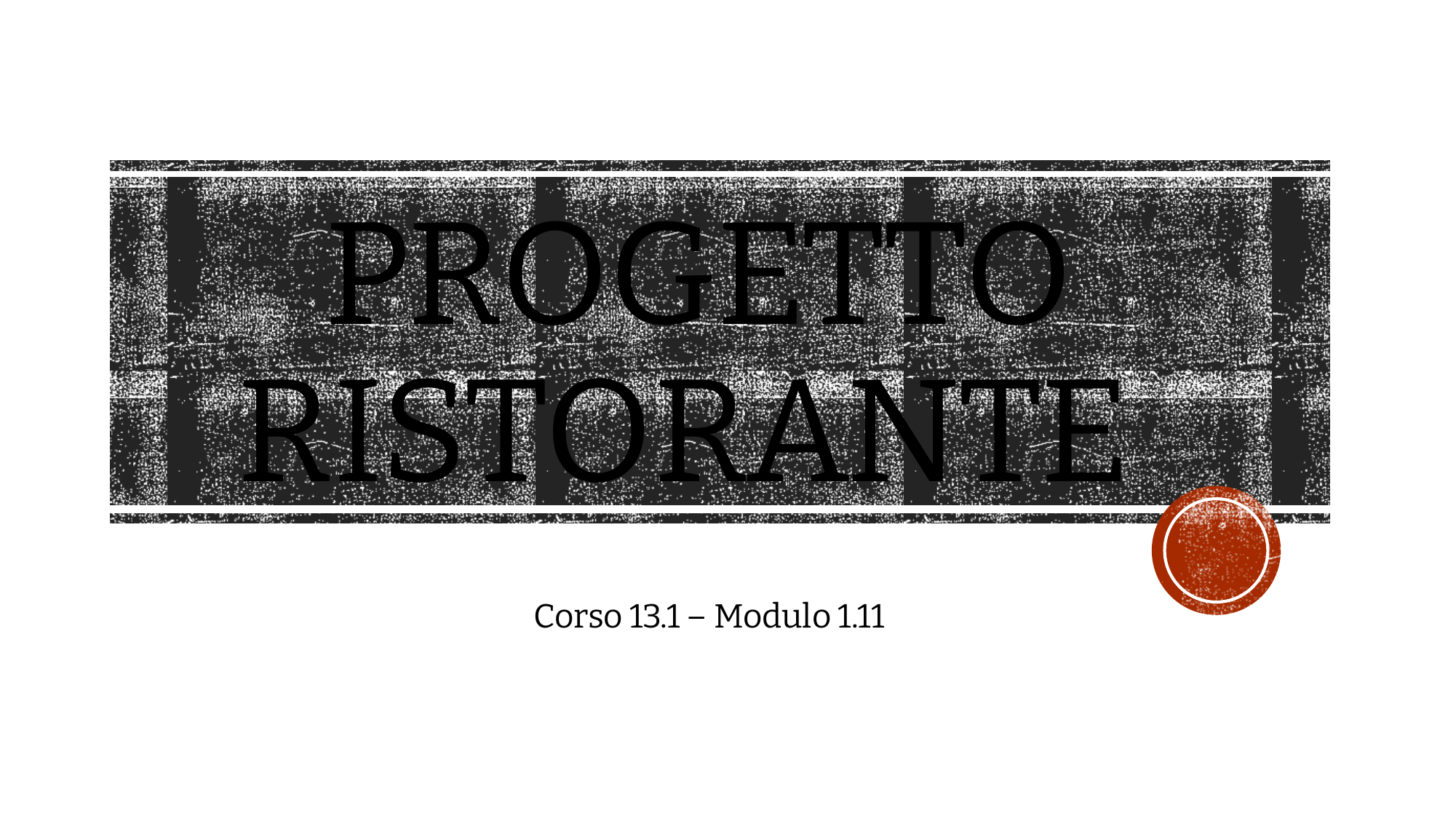

# Progetto Ristorante
Corso 13.1 – Modulo 1.11